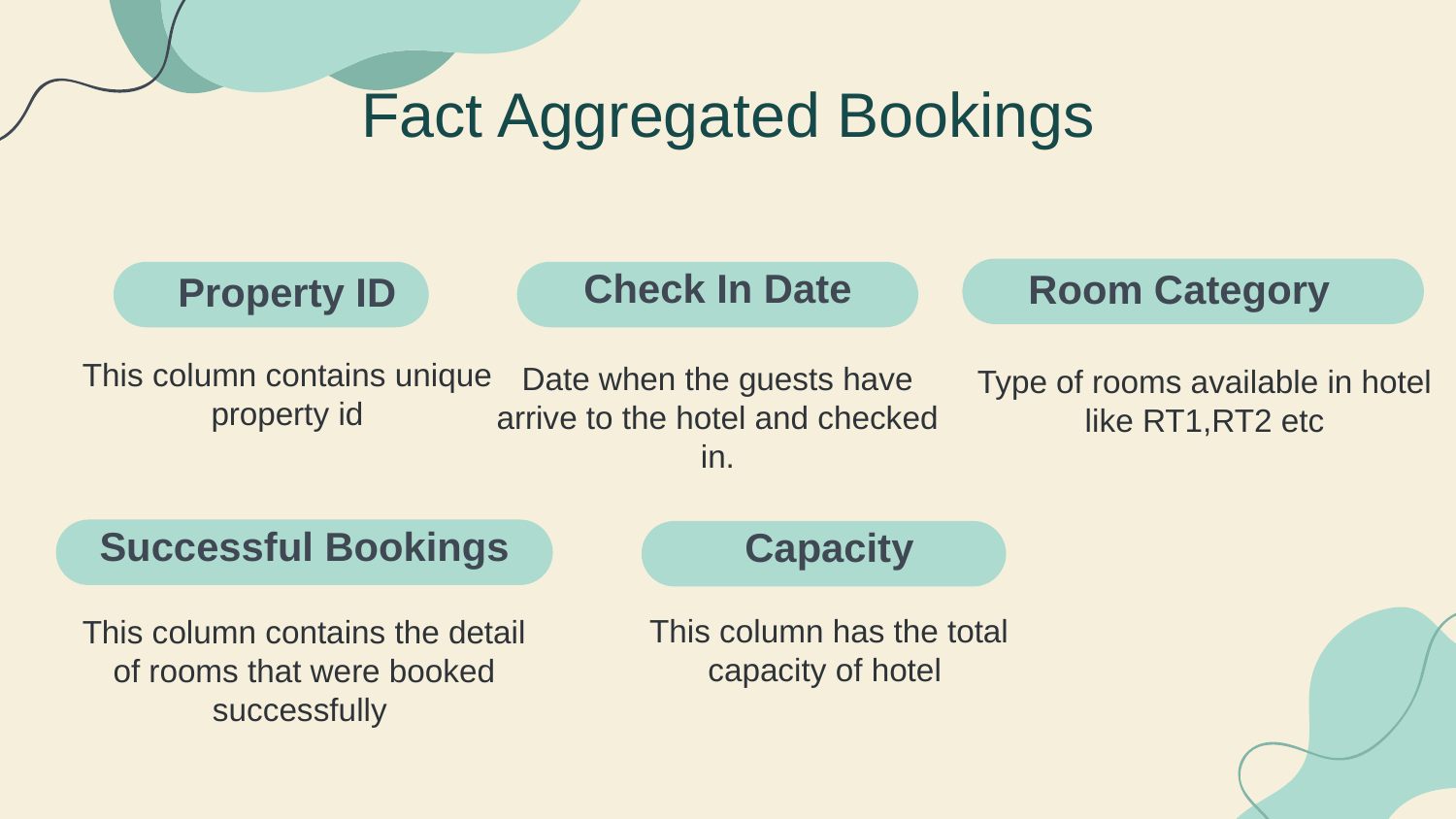

Fact Aggregated Bookings

Check In Date
Room Category
# Property ID
This column contains unique property id
Date when the guests have arrive to the hotel and checked in.
Type of rooms available in hotel like RT1,RT2 etc

Successful Bookings
Capacity
This column has the total capacity of hotel
This column contains the detail of rooms that were booked successfully